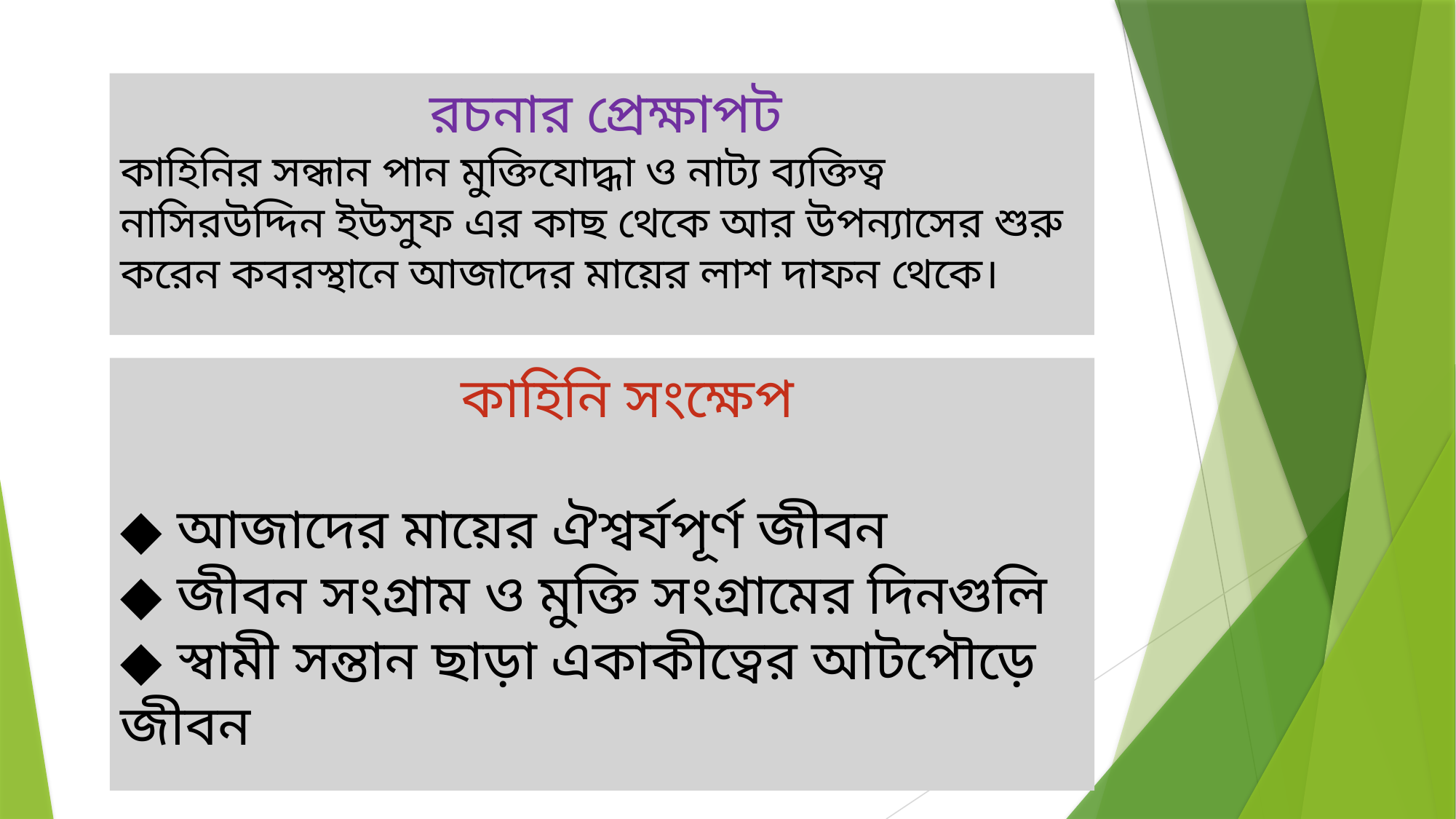

রচনার প্রেক্ষাপট
কাহিনির সন্ধান পান মুক্তিযোদ্ধা ও নাট্য ব্যক্তিত্ব নাসিরউদ্দিন ইউসুফ এর কাছ থেকে আর উপন্যাসের শুরু করেন কবরস্থানে আজাদের মায়ের লাশ দাফন থেকে।

# কাহিনি সংক্ষেপ ◆ আজাদের মায়ের ঐশ্বর্যপূর্ণ জীবন ◆ জীবন সংগ্রাম ও মুক্তি সংগ্রামের দিনগুলি ◆ স্বামী সন্তান ছাড়া একাকীত্বের আটপৌড়ে জীবন